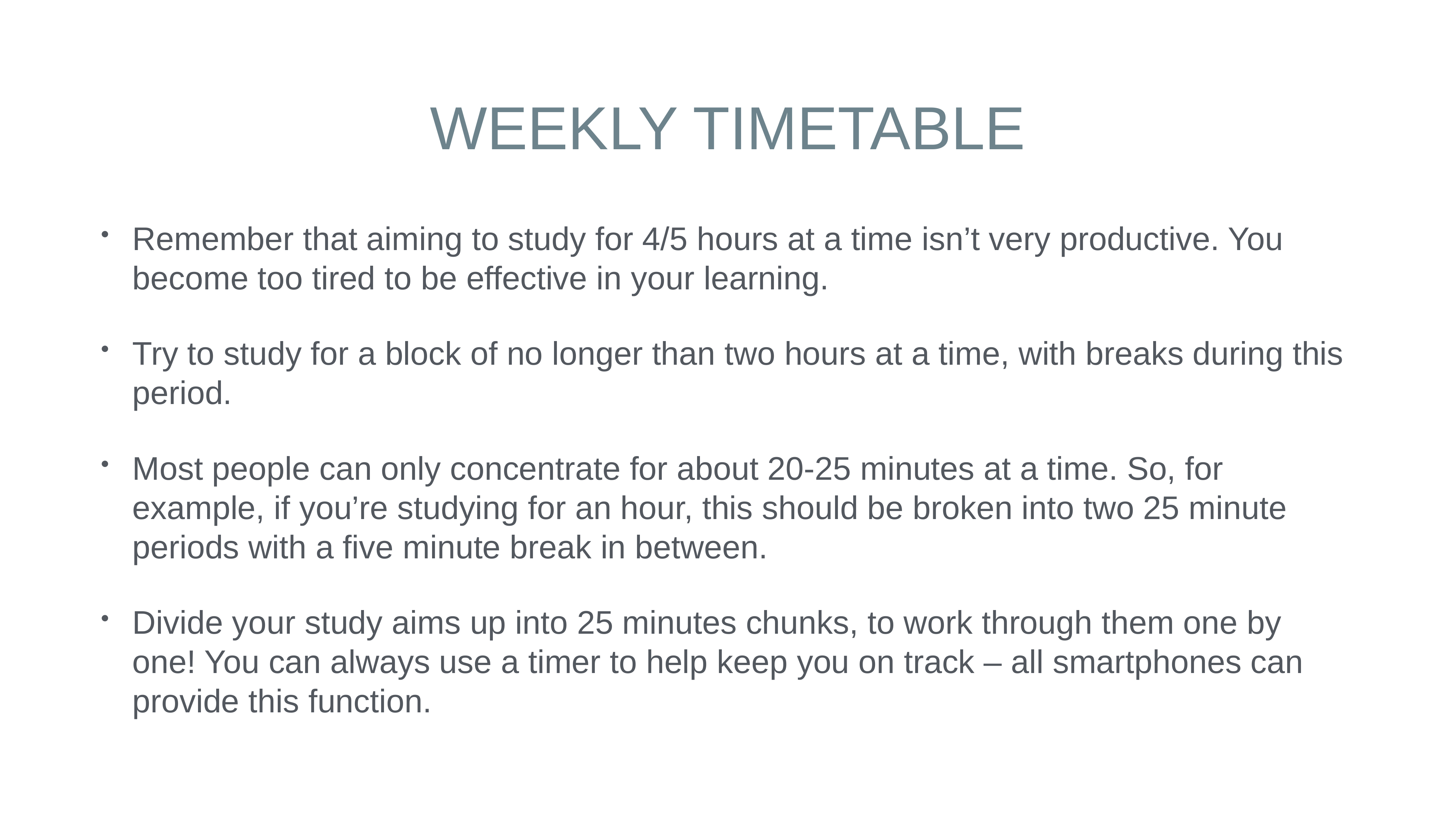

# WEEKLY TIMETABLE
Remember that aiming to study for 4/5 hours at a time isn’t very productive. You become too tired to be effective in your learning.
Try to study for a block of no longer than two hours at a time, with breaks during this period.
Most people can only concentrate for about 20-25 minutes at a time. So, for example, if you’re studying for an hour, this should be broken into two 25 minute periods with a five minute break in between.
Divide your study aims up into 25 minutes chunks, to work through them one by one! You can always use a timer to help keep you on track – all smartphones can provide this function.